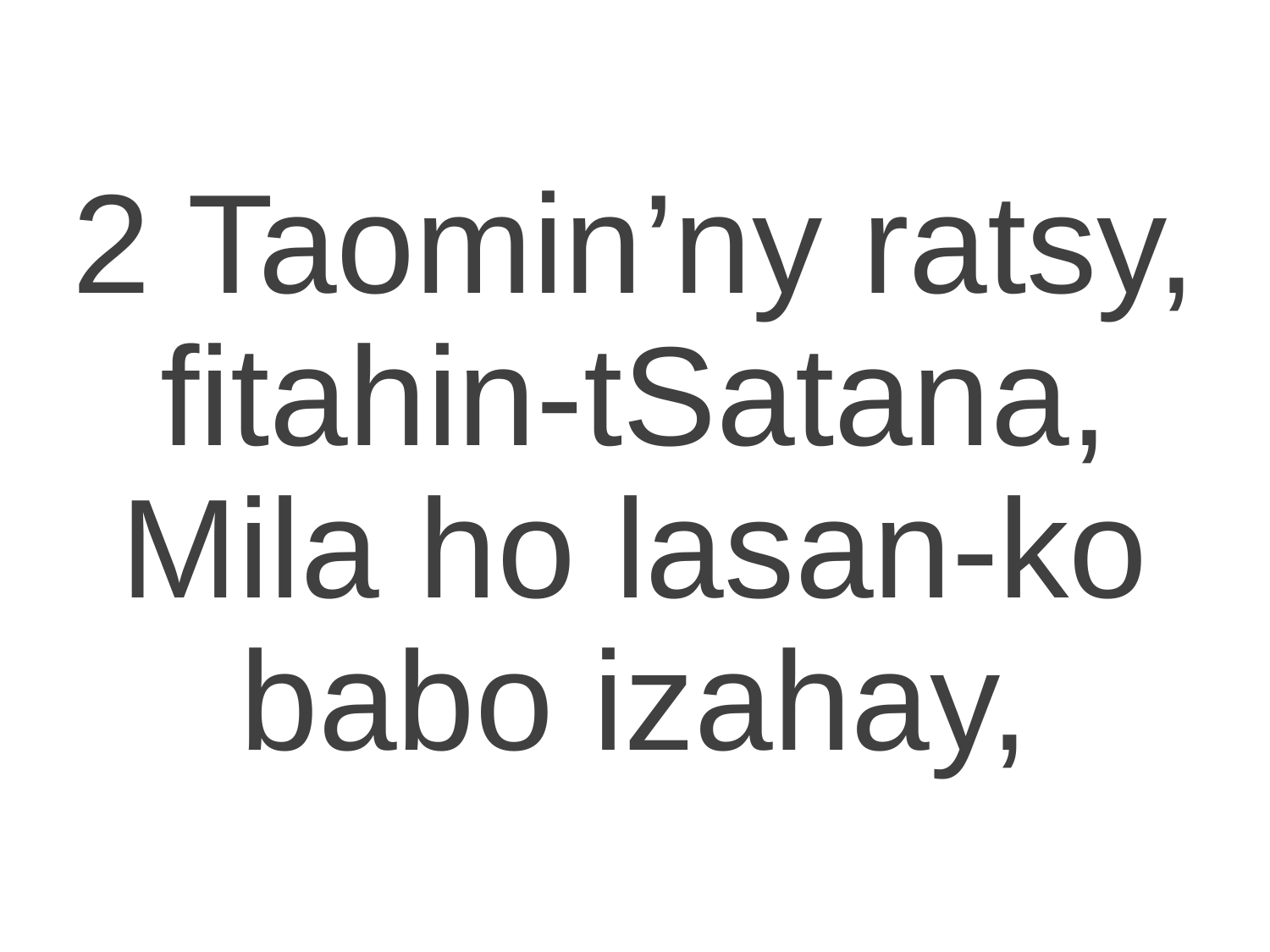

2 Taomin’ny ratsy, fitahin-tSatana,
Mila ho lasan-ko babo izahay,